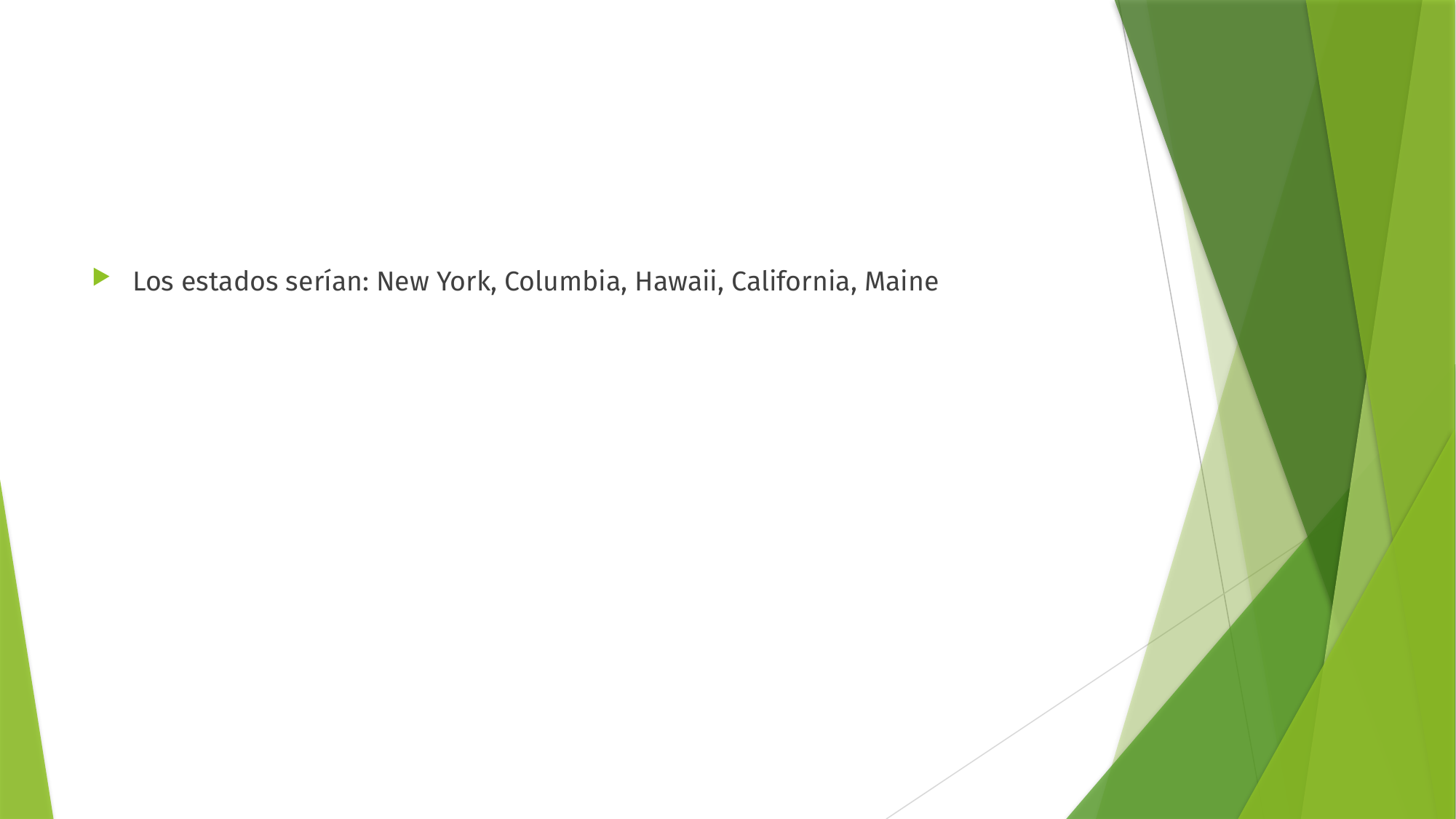

Los estados serían: New York, Columbia, Hawaii, California, Maine